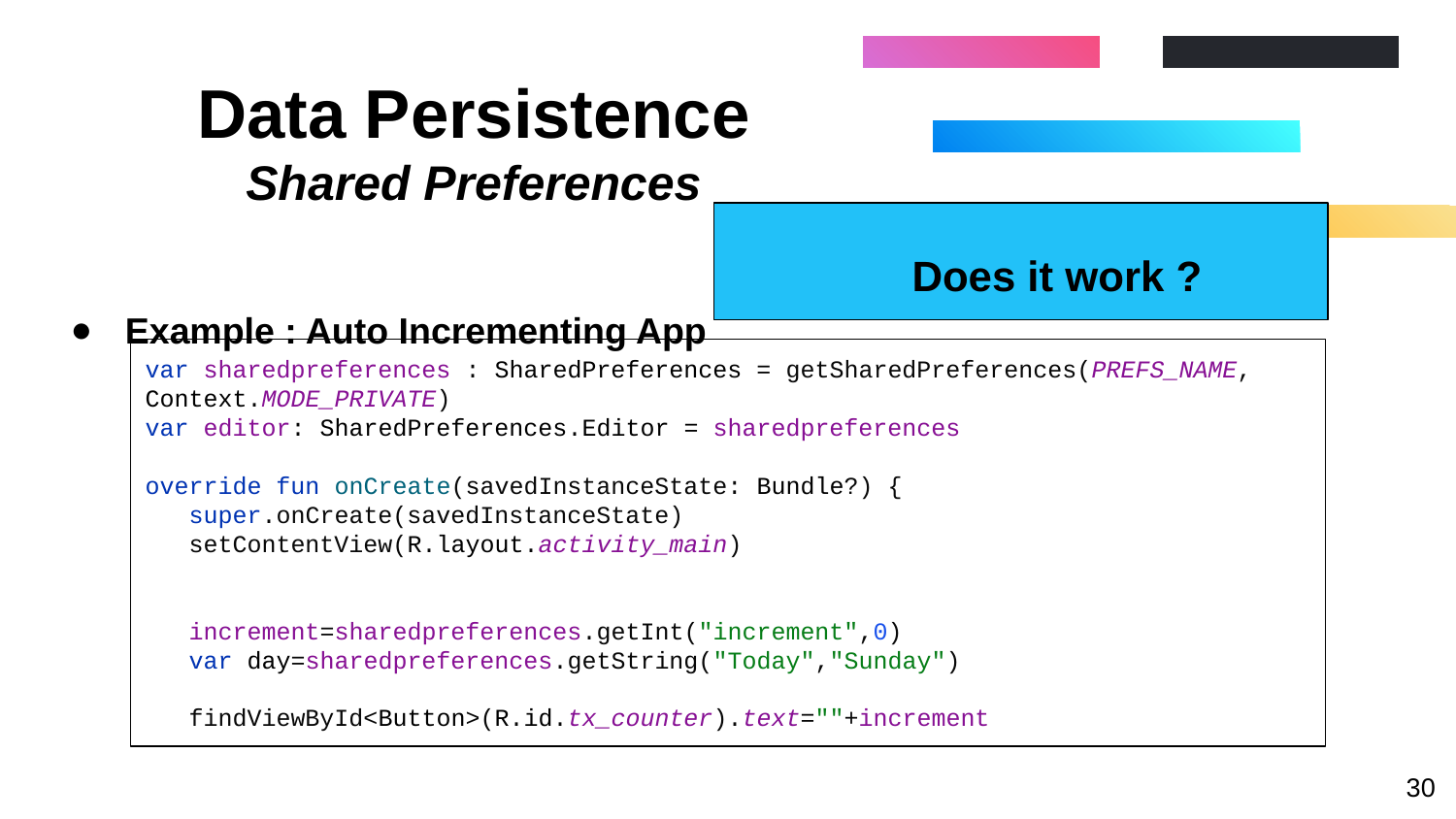

# Data Persistence Shared Preferences
Does it work ?
Example : Auto Incrementing App

var sharedpreferences : SharedPreferences = getSharedPreferences(PREFS_NAME, Context.MODE_PRIVATE)
var editor: SharedPreferences.Editor = sharedpreferences

override fun onCreate(savedInstanceState: Bundle?) {
   super.onCreate(savedInstanceState)
   setContentView(R.layout.activity_main)

   increment=sharedpreferences.getInt("increment",0)
   var day=sharedpreferences.getString("Today","Sunday")

   findViewById<Button>(R.id.tx_counter).text=""+increment
30